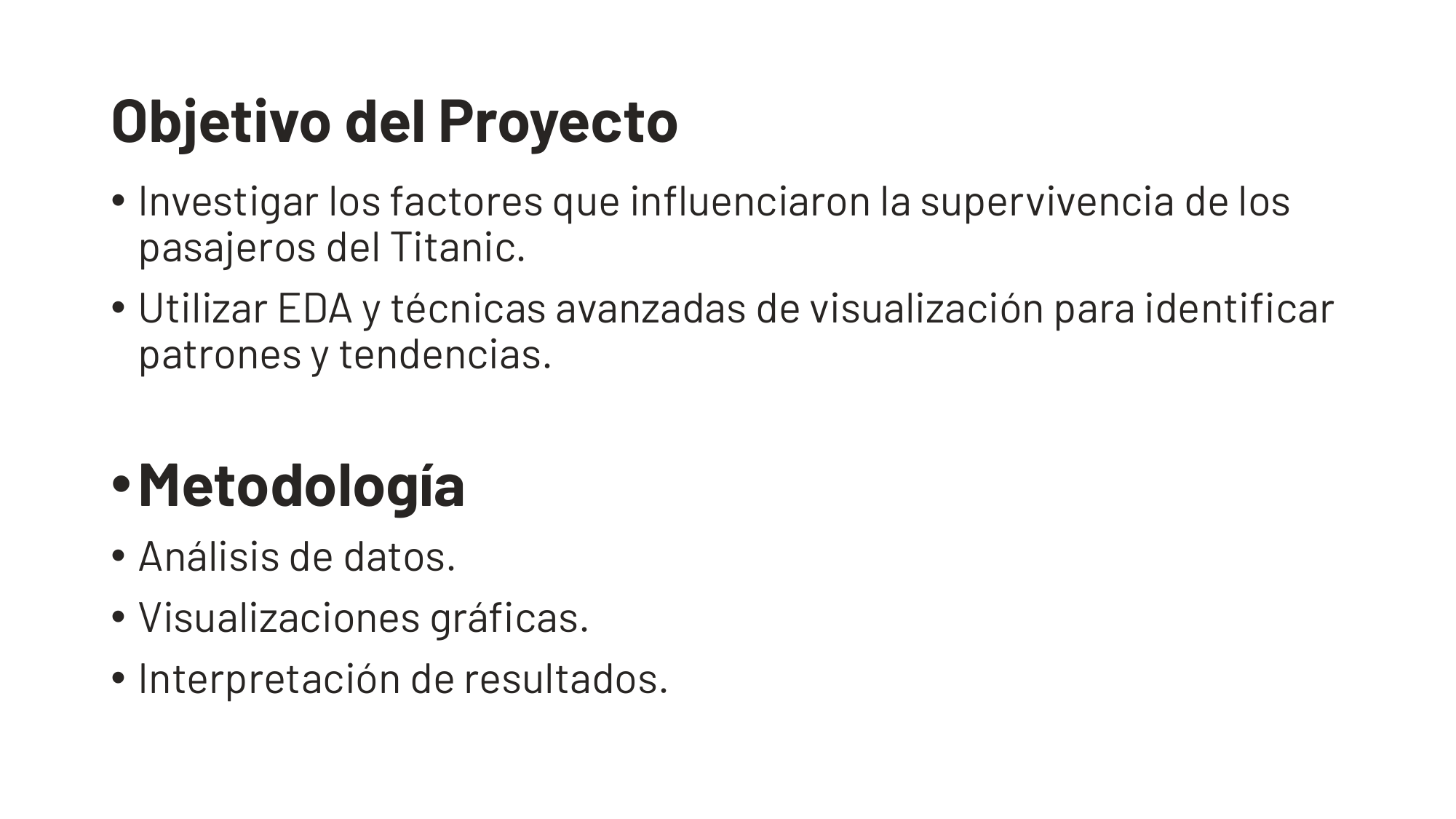

# Objetivo del Proyecto
Investigar los factores que influenciaron la supervivencia de los  pasajeros del Titanic.
Utilizar EDA y técnicas avanzadas de visualización para identificar patrones y tendencias.

Metodología
Análisis de datos.
Visualizaciones gráficas.
Interpretación de resultados.